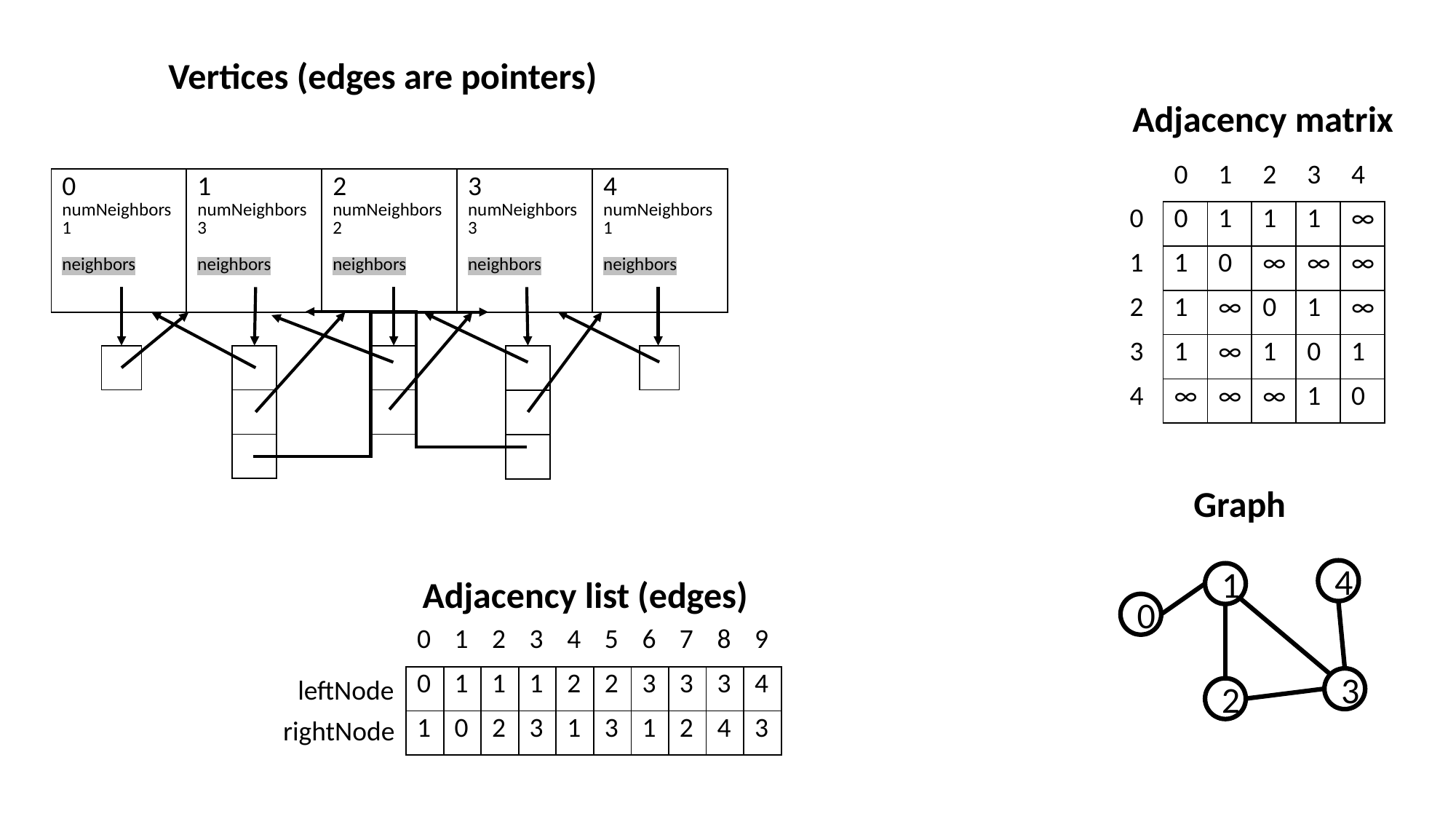

Vertices (edges are pointers)
Adjacency matrix
|  | 0 | 1 | 2 | 3 | 4 |
| --- | --- | --- | --- | --- | --- |
| 0 | 0 | 1 | 1 | 1 | ∞ |
| 1 | 1 | 0 | ∞ | ∞ | ∞ |
| 2 | 1 | ∞ | 0 | 1 | ∞ |
| 3 | 1 | ∞ | 1 | 0 | 1 |
| 4 | ∞ | ∞ | ∞ | 1 | 0 |
| 0 numNeighbors 1 neighbors | 1 numNeighbors 3 neighbors | 2 numNeighbors 2 neighbors | 3 numNeighbors 3 neighbors | 4 numNeighbors 1 neighbors |
| --- | --- | --- | --- | --- |
|  |
| --- |
|  |
| --- |
|  |
|  |
|  |
| --- |
|  |
|  |
| --- |
|  |
| --- |
|  |
|  |
Graph
4
1
Adjacency list (edges)
0
| 0 | 1 | 2 | 3 | 4 | 5 | 6 | 7 | 8 | 9 |
| --- | --- | --- | --- | --- | --- | --- | --- | --- | --- |
| 0 | 1 | 1 | 1 | 2 | 2 | 3 | 3 | 3 | 4 |
| 1 | 0 | 2 | 3 | 1 | 3 | 1 | 2 | 4 | 3 |
leftNode
3
2
rightNode